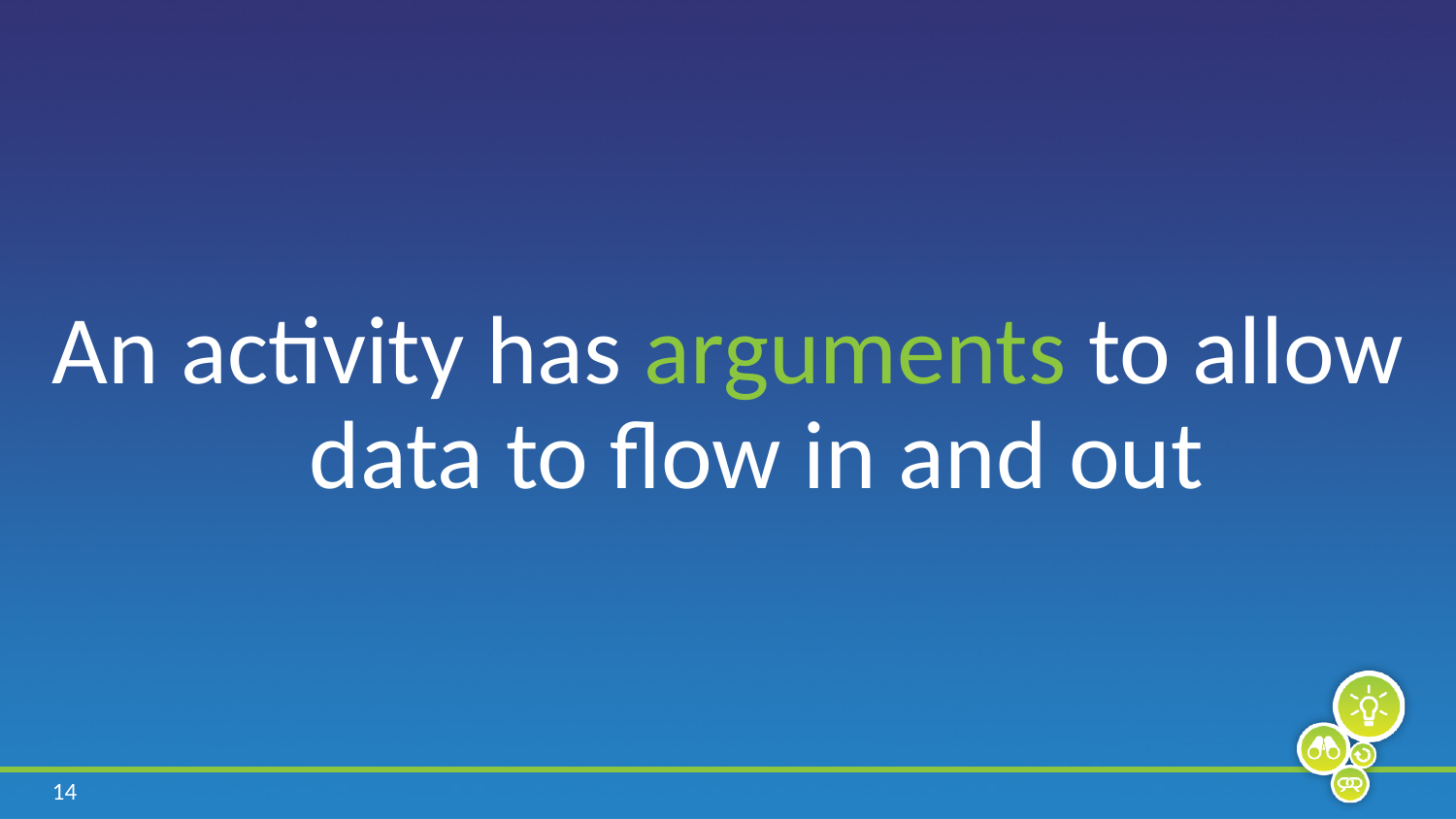

An activity has arguments to allow data to flow in and out